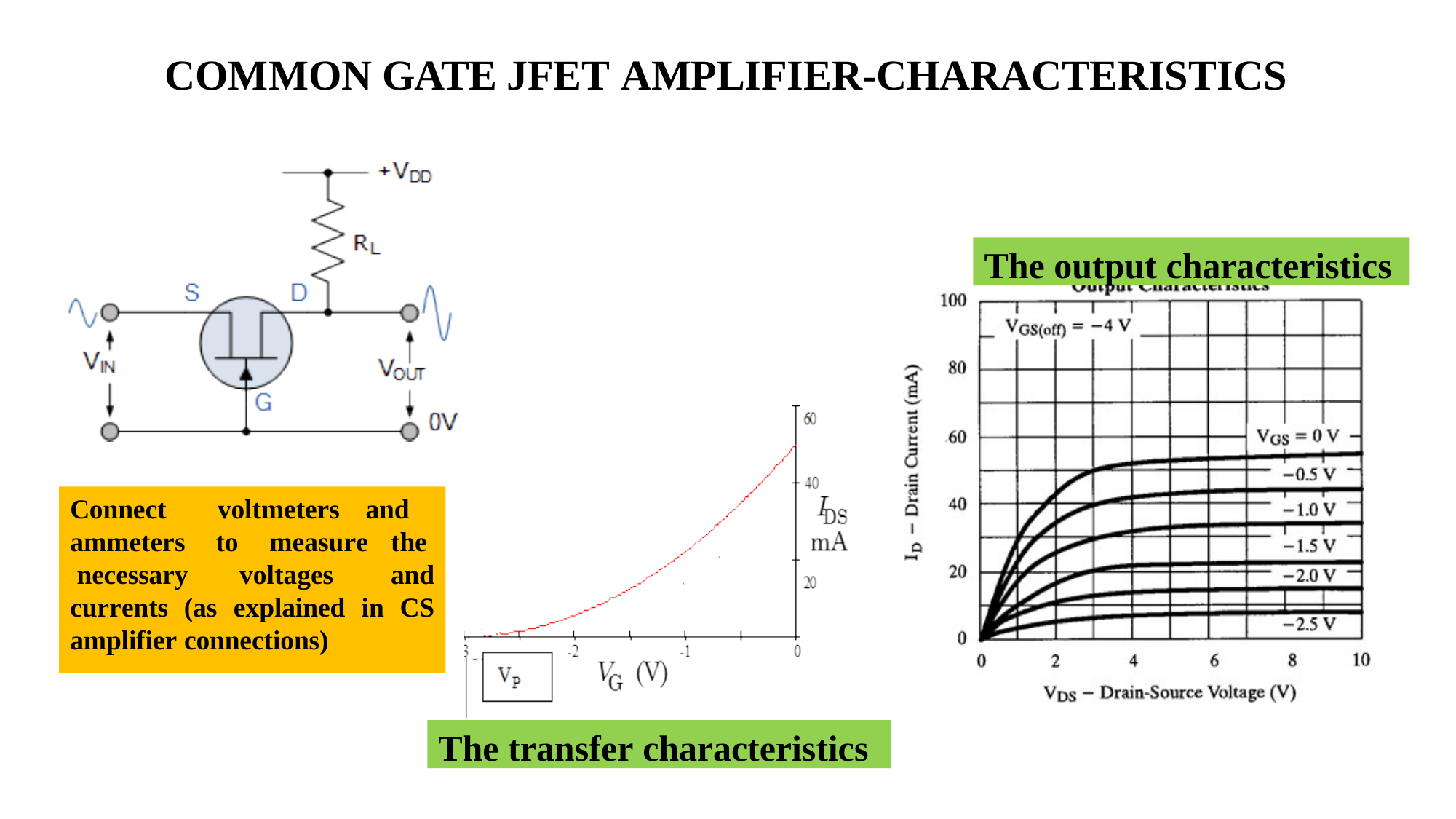

# COMMON GATE JFET AMPLIFIER-CHARACTERISTICS

The output characteristics

Connect  ammeters	to  necessary
voltmeters and  the  and
measure
voltages
currents	(as	explained	in	CS
amplifier connections)
The transfer characteristics